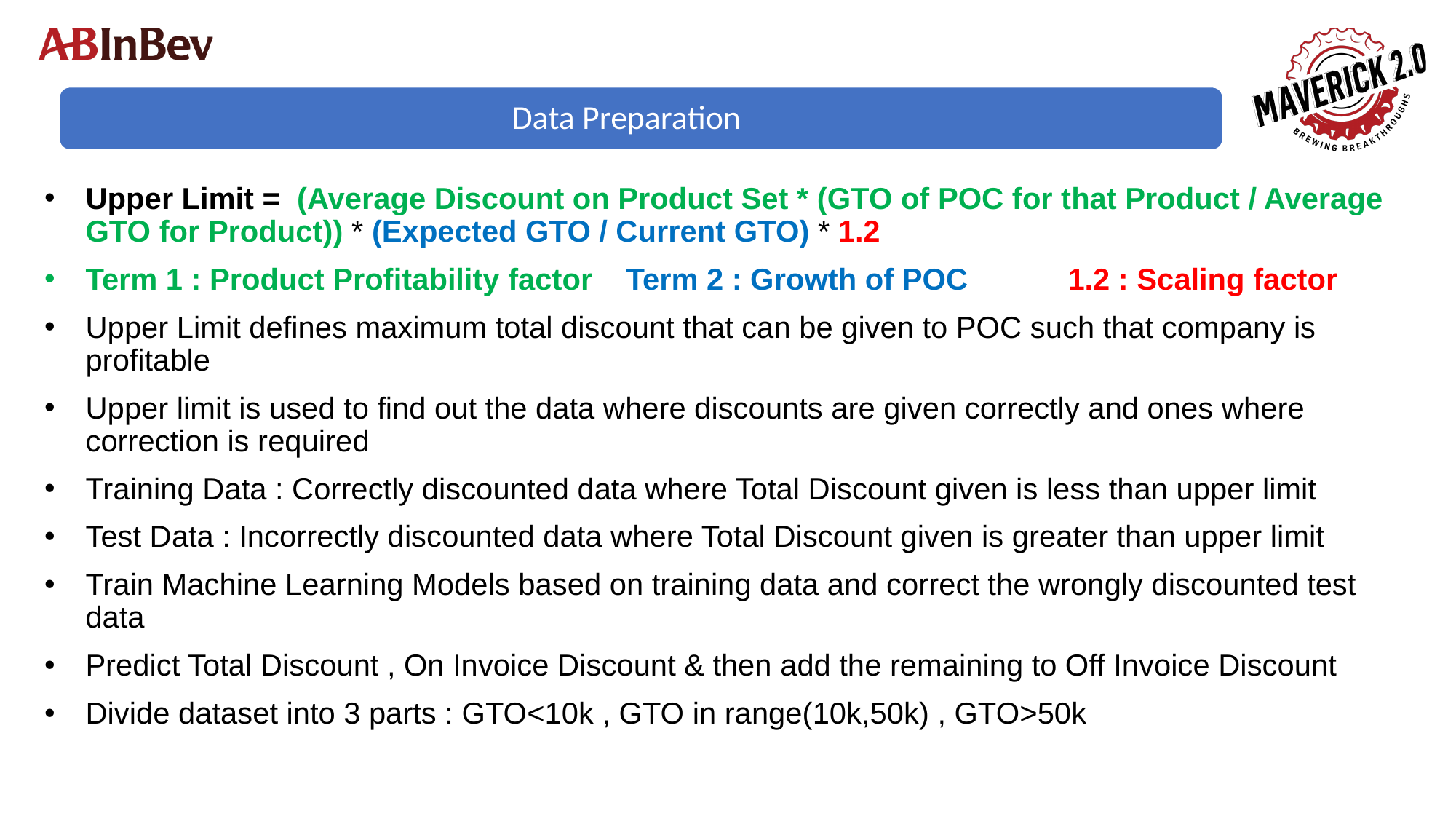

Data Preparation
Upper Limit =  (Average Discount on Product Set * (GTO of POC for that Product / Average GTO for Product)) * (Expected GTO / Current GTO) * 1.2
Term 1 : Product Profitability factor    Term 2 : Growth of POC 	1.2 : Scaling factor
Upper Limit defines maximum total discount that can be given to POC such that company is profitable
Upper limit is used to find out the data where discounts are given correctly and ones where correction is required
Training Data : Correctly discounted data where Total Discount given is less than upper limit
Test Data : Incorrectly discounted data where Total Discount given is greater than upper limit
Train Machine Learning Models based on training data and correct the wrongly discounted test data
Predict Total Discount , On Invoice Discount & then add the remaining to Off Invoice Discount
Divide dataset into 3 parts : GTO<10k , GTO in range(10k,50k) , GTO>50k